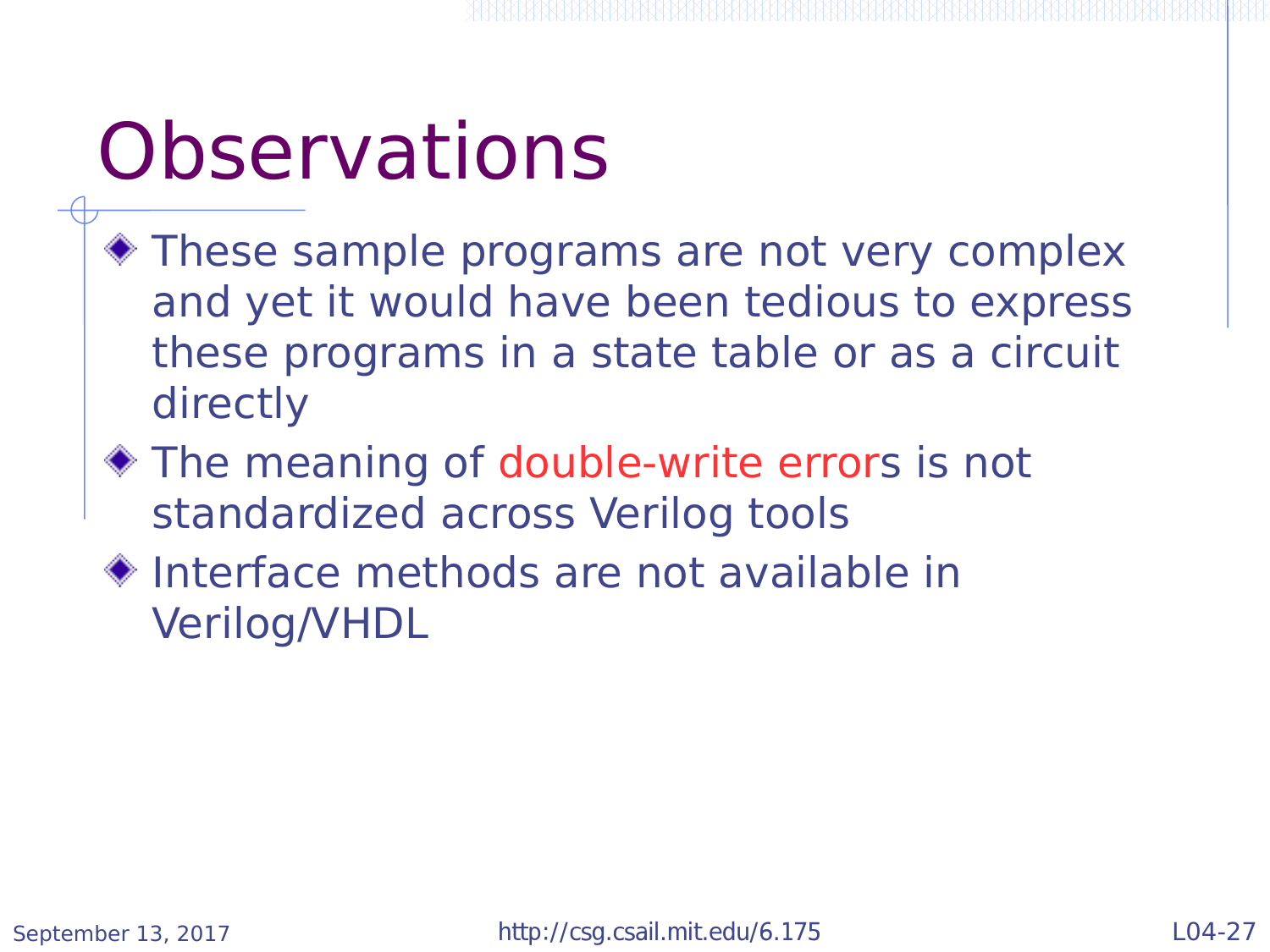

# Observations
These sample programs are not very complex and yet it would have been tedious to express these programs in a state table or as a circuit directly
The meaning of double-write errors is not standardized across Verilog tools
Interface methods are not available in Verilog/VHDL
September 13, 2017
http://csg.csail.mit.edu/6.175
L04-27